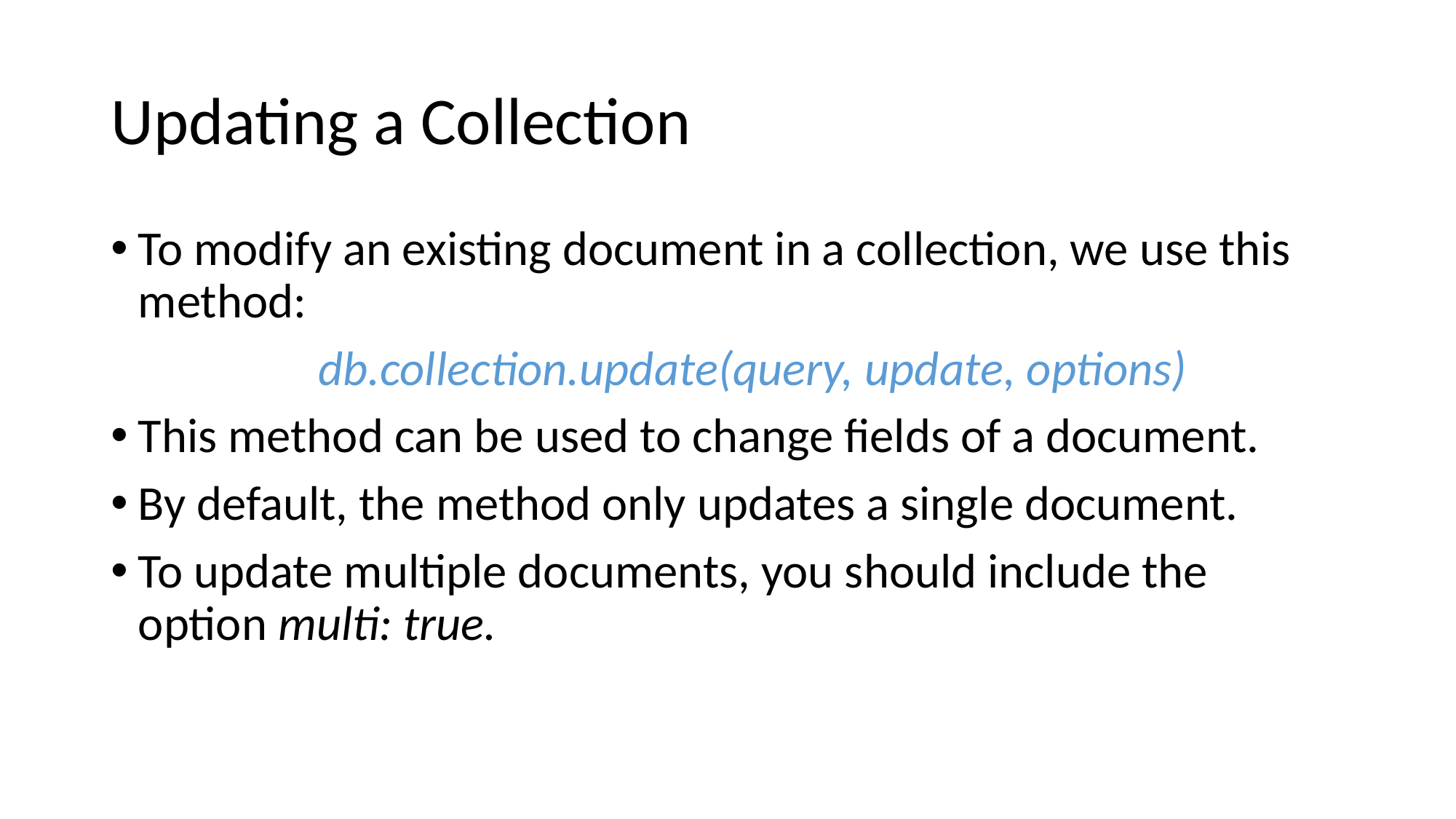

# Updating a Collection
To modify an existing document in a collection, we use this method:
                   db.collection.update(query, update, options)
This method can be used to change fields of a document.
By default, the method only updates a single document.
To update multiple documents, you should include the option multi: true.